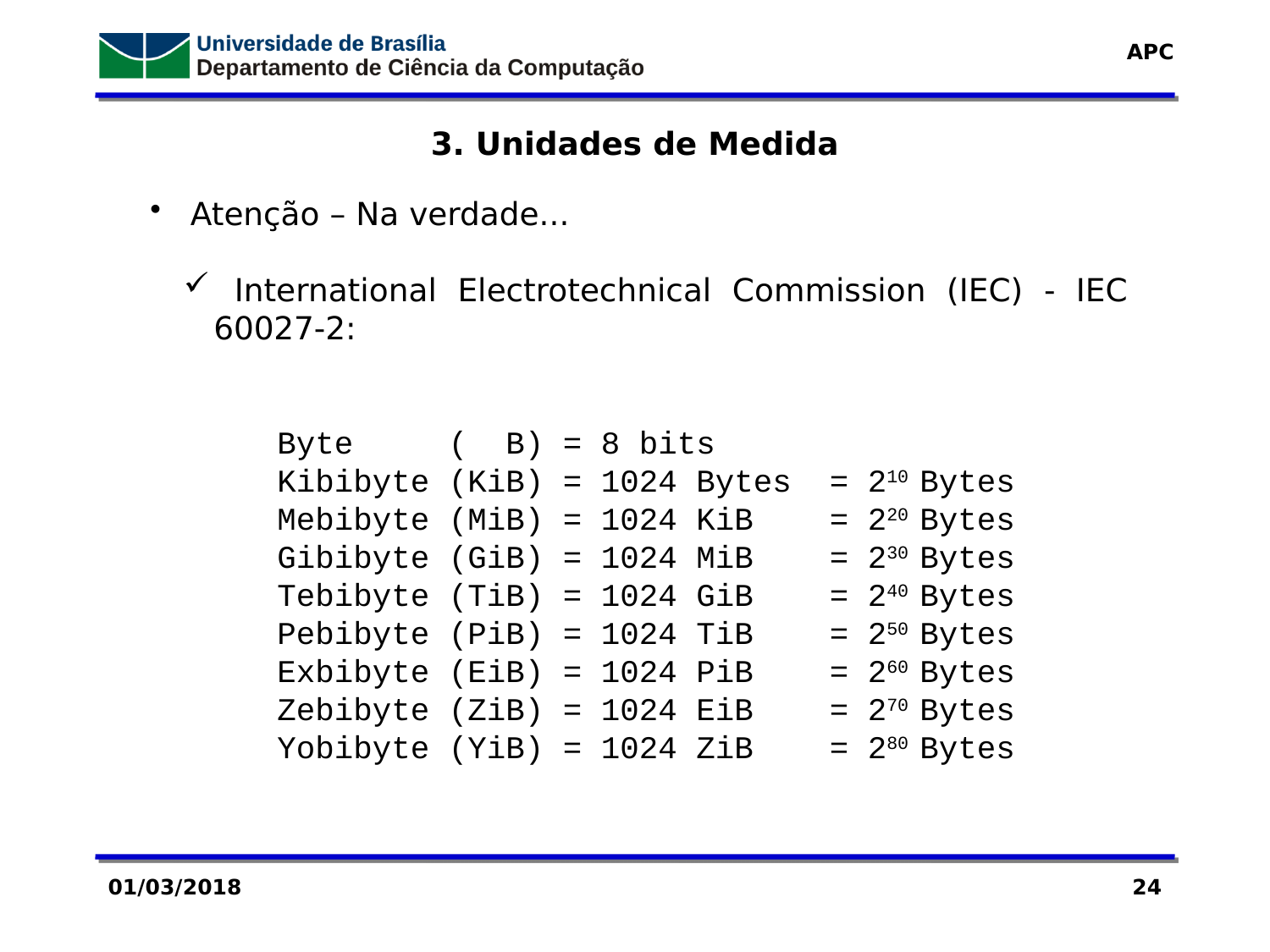

3. Unidades de Medida
 Atenção – Na verdade...

 International Electrotechnical Commission (IEC) - IEC 60027-2:

Byte     (  B) = 8 bits
Kibibyte (KiB) = 1024 Bytes  = 210 Bytes
Mebibyte (MiB) = 1024 KiB    = 220 Bytes
Gibibyte (GiB) = 1024 MiB    = 230 Bytes
Tebibyte (TiB) = 1024 GiB    = 240 Bytes
Pebibyte (PiB) = 1024 TiB    = 250 Bytes
Exbibyte (EiB) = 1024 PiB    = 260 Bytes
Zebibyte (ZiB) = 1024 EiB    = 270 Bytes
Yobibyte (YiB) = 1024 ZiB    = 280 Bytes
01/03/2018
24